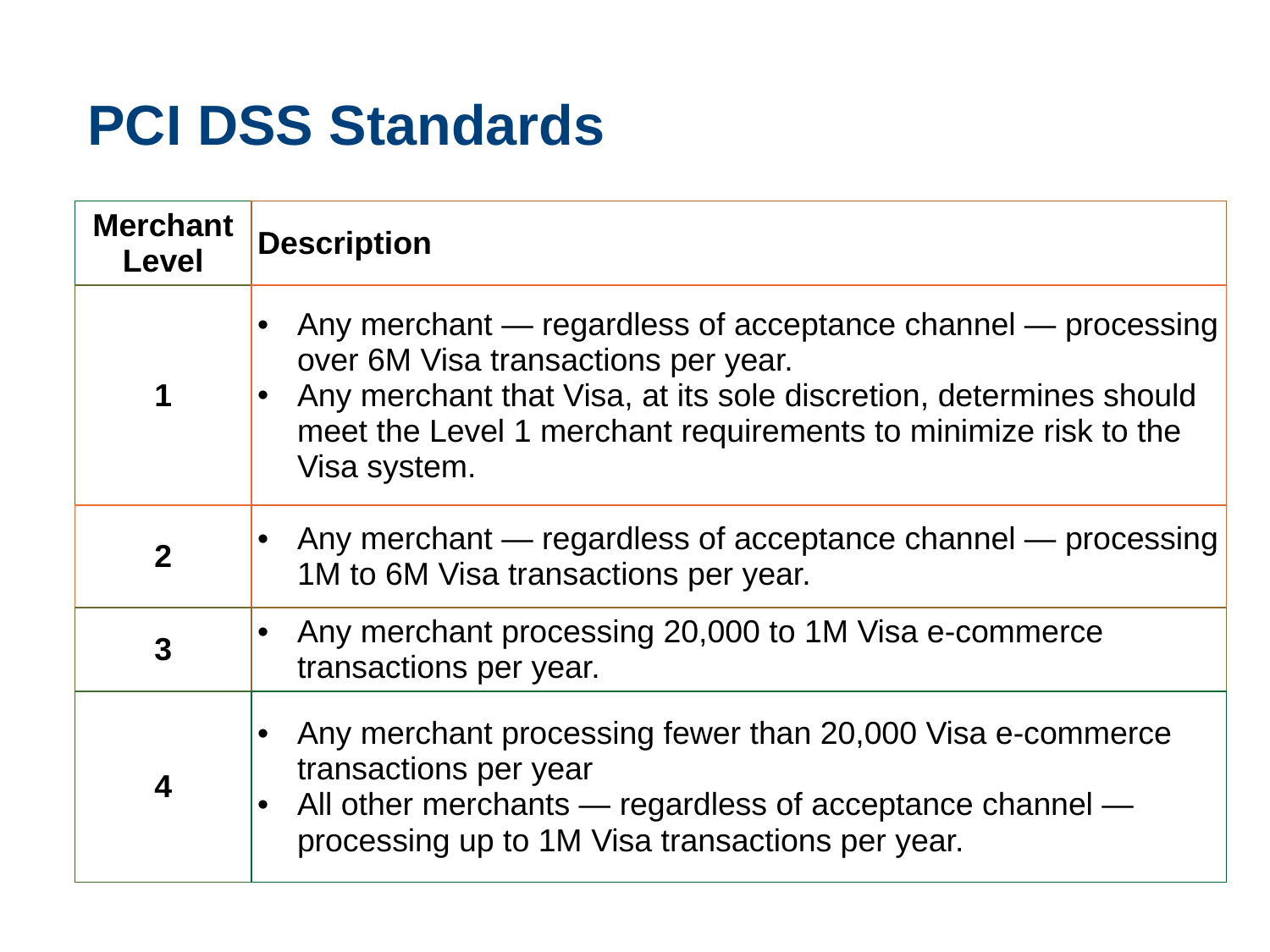

PCI DSS Standards

| Merchant Level | Description |
| --- | --- |
| 1 | Any merchant — regardless of acceptance channel — processing over 6M Visa transactions per year. Any merchant that Visa, at its sole discretion, determines should meet the Level 1 merchant requirements to minimize risk to the Visa system. |
| 2 | Any merchant — regardless of acceptance channel — processing 1M to 6M Visa transactions per year. |
| 3 | Any merchant processing 20,000 to 1M Visa e-commerce transactions per year. |
| 4 | Any merchant processing fewer than 20,000 Visa e-commerce transactions per year All other merchants — regardless of acceptance channel — processing up to 1M Visa transactions per year. |